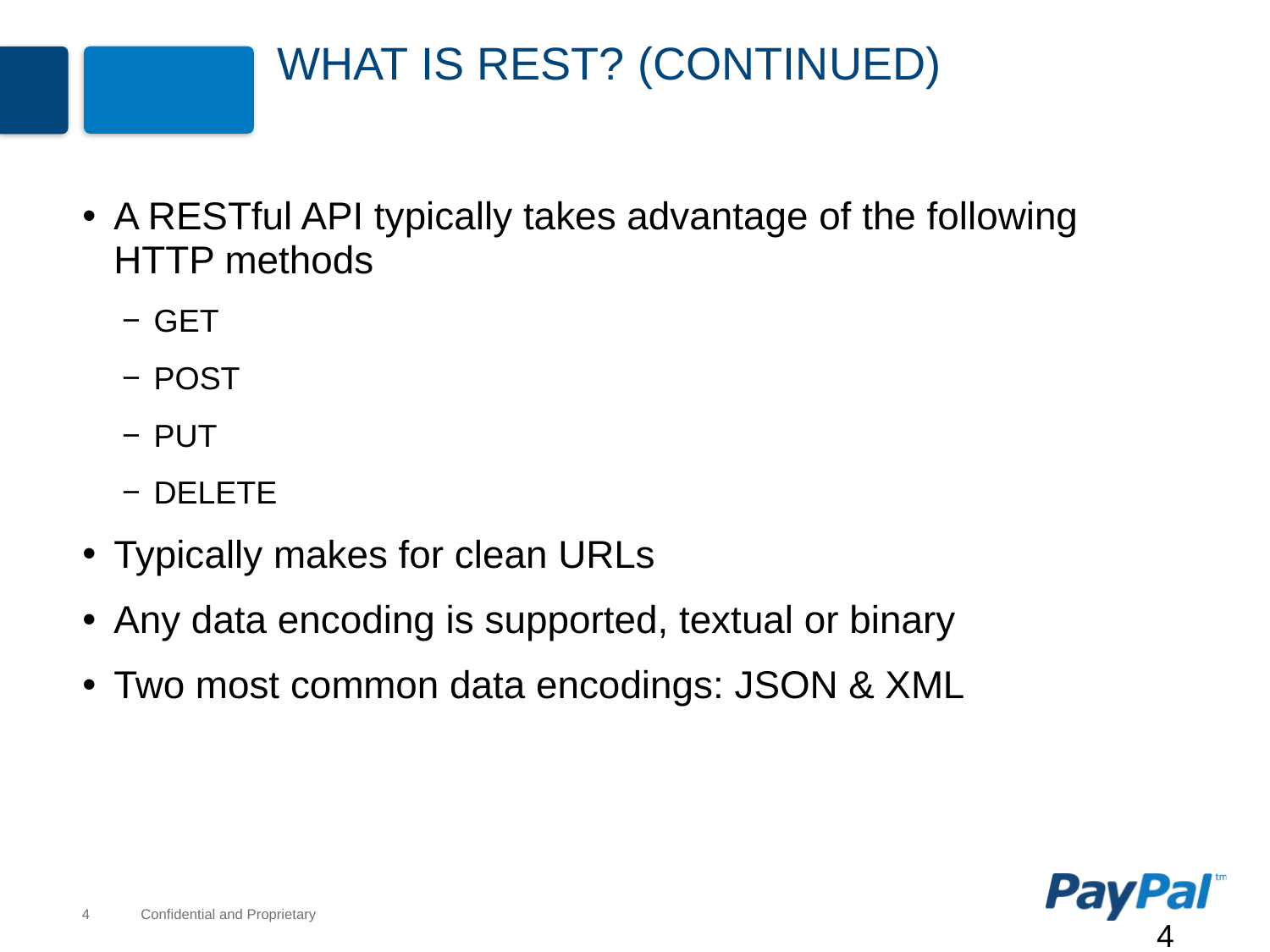

# What is REST? (continued)
A RESTful API typically takes advantage of the following HTTP methods
GET
POST
PUT
DELETE
Typically makes for clean URLs
Any data encoding is supported, textual or binary
Two most common data encodings: JSON & XML
4